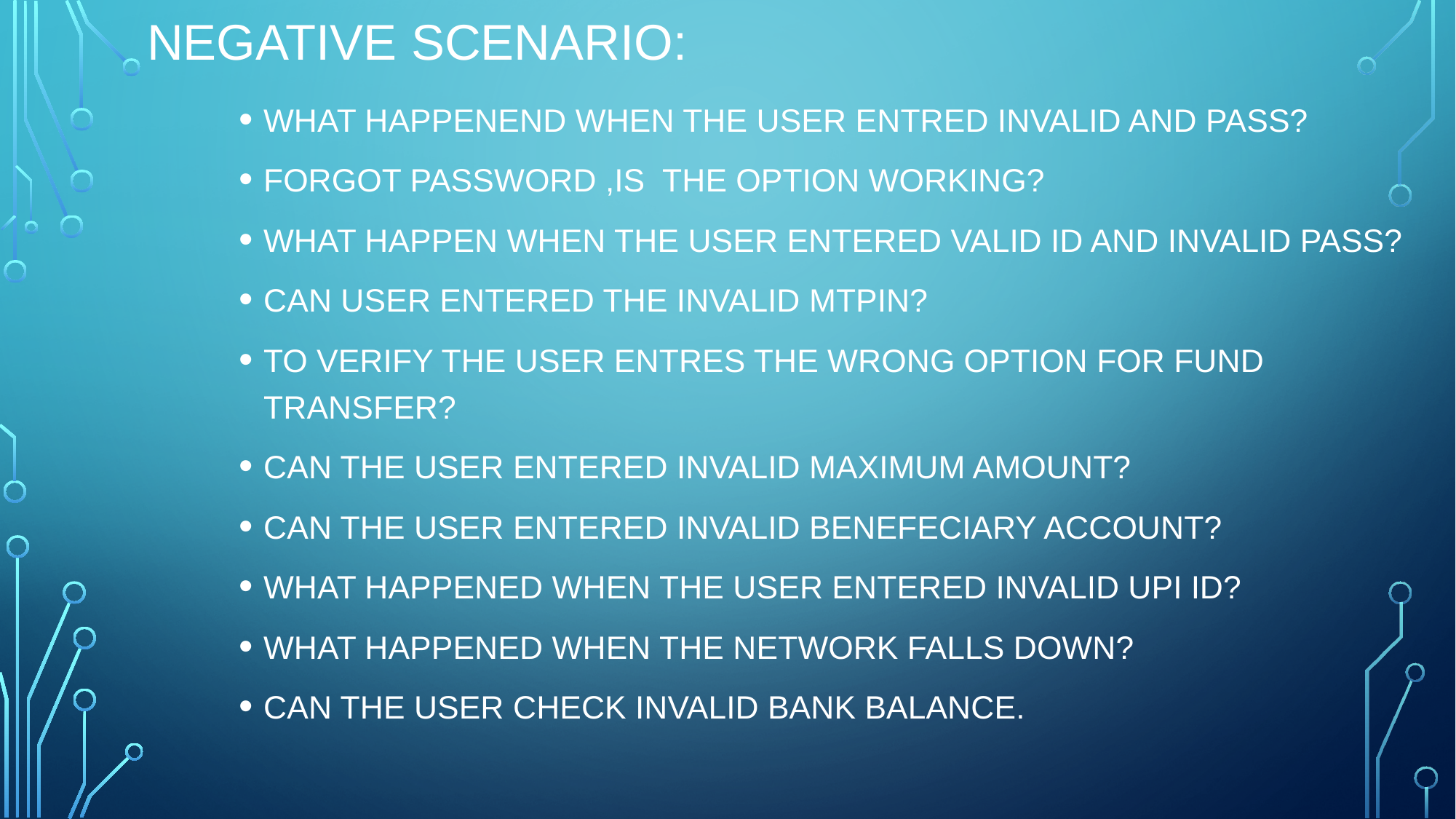

# NEGATIVE SCENARIO:
WHAT HAPPENEND WHEN THE USER ENTRED INVALID AND PASS?
FORGOT PASSWORD ,IS  THE OPTION WORKING?
WHAT HAPPEN WHEN THE USER ENTERED VALID ID AND INVALID PASS?
CAN USER ENTERED THE INVALID MTPIN?
TO VERIFY THE USER ENTRES THE WRONG OPTION FOR FUND TRANSFER?
CAN THE USER ENTERED INVALID MAXIMUM AMOUNT?
CAN THE USER ENTERED INVALID BENEFECIARY ACCOUNT?
WHAT HAPPENED WHEN THE USER ENTERED INVALID UPI ID?
WHAT HAPPENED WHEN THE NETWORK FALLS DOWN?
CAN THE USER CHECK INVALID BANK BALANCE.